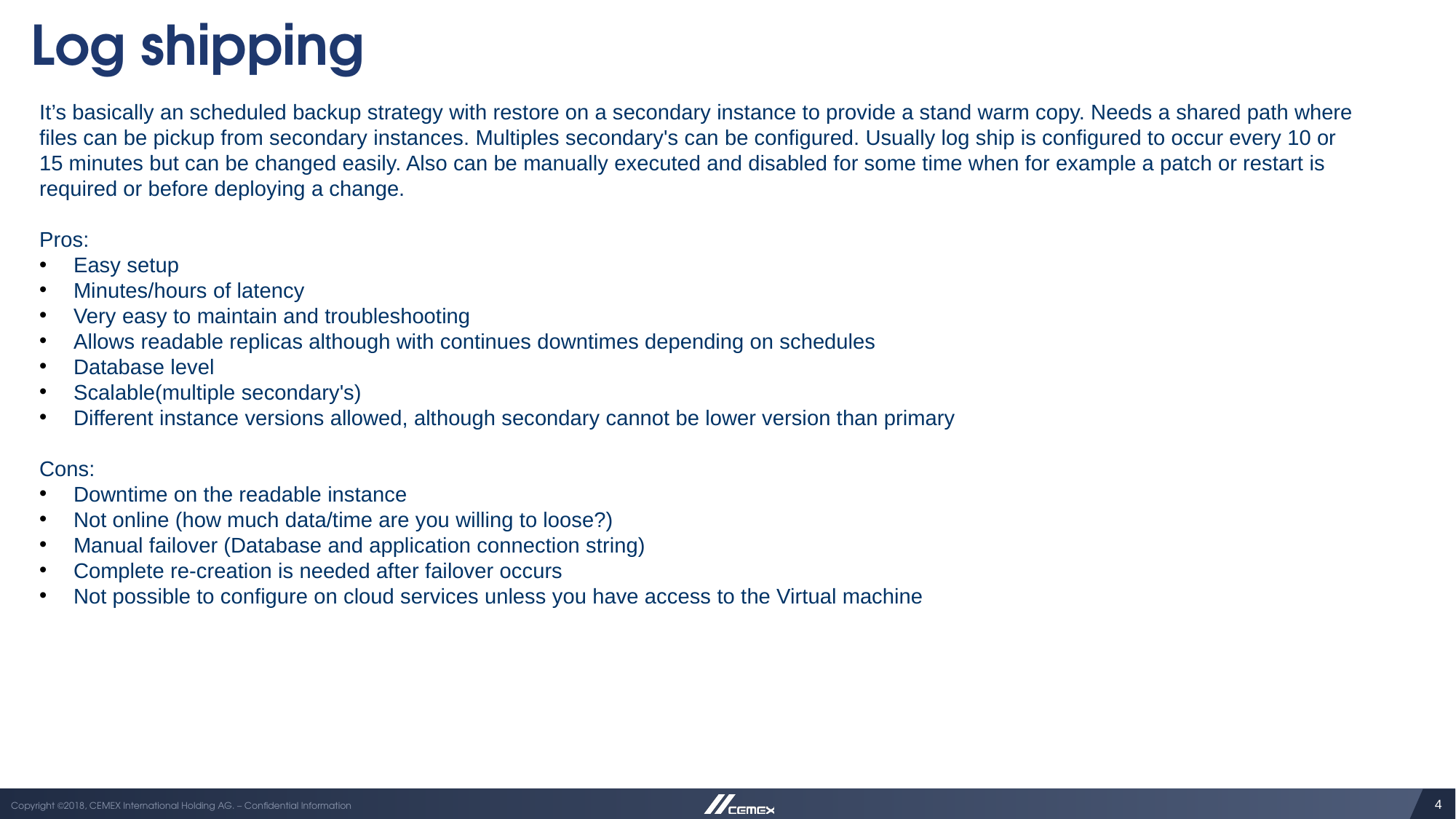

Log shipping
It’s basically an scheduled backup strategy with restore on a secondary instance to provide a stand warm copy. Needs a shared path where files can be pickup from secondary instances. Multiples secondary's can be configured. Usually log ship is configured to occur every 10 or 15 minutes but can be changed easily. Also can be manually executed and disabled for some time when for example a patch or restart is required or before deploying a change.

Pros:
Easy setup
Minutes/hours of latency
Very easy to maintain and troubleshooting
Allows readable replicas although with continues downtimes depending on schedules
Database level
Scalable(multiple secondary's)
Different instance versions allowed, although secondary cannot be lower version than primary

Cons:
Downtime on the readable instance
Not online (how much data/time are you willing to loose?)
Manual failover (Database and application connection string)
Complete re-creation is needed after failover occurs
Not possible to configure on cloud services unless you have access to the Virtual machine